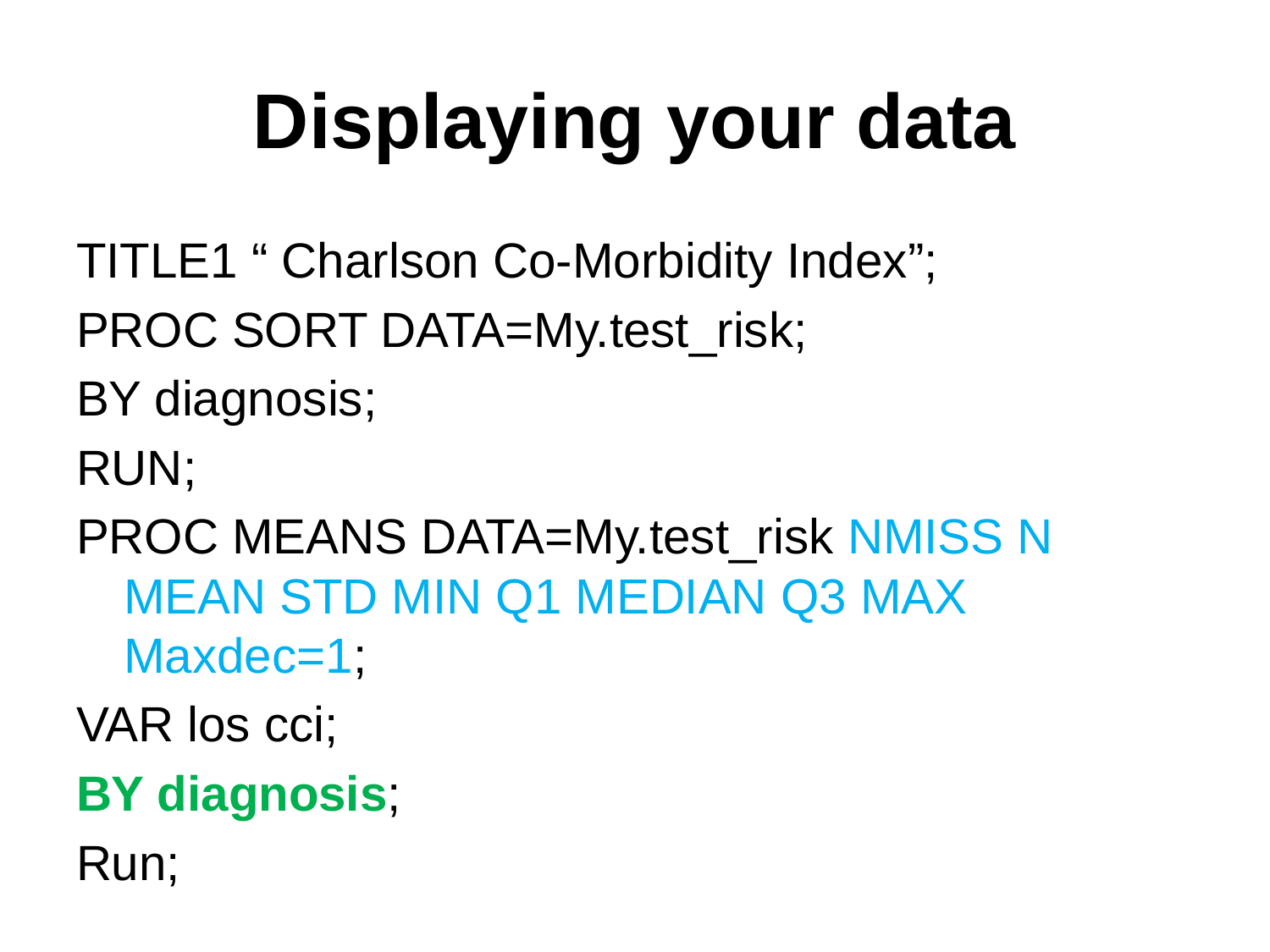

# Displaying your data
TITLE1 “ Charlson Co-Morbidity Index”;
PROC SORT DATA=My.test_risk;
BY diagnosis;
RUN;
PROC MEANS DATA=My.test_risk NMISS N MEAN STD MIN Q1 MEDIAN Q3 MAX Maxdec=1;
VAR los cci;
BY diagnosis;
Run;